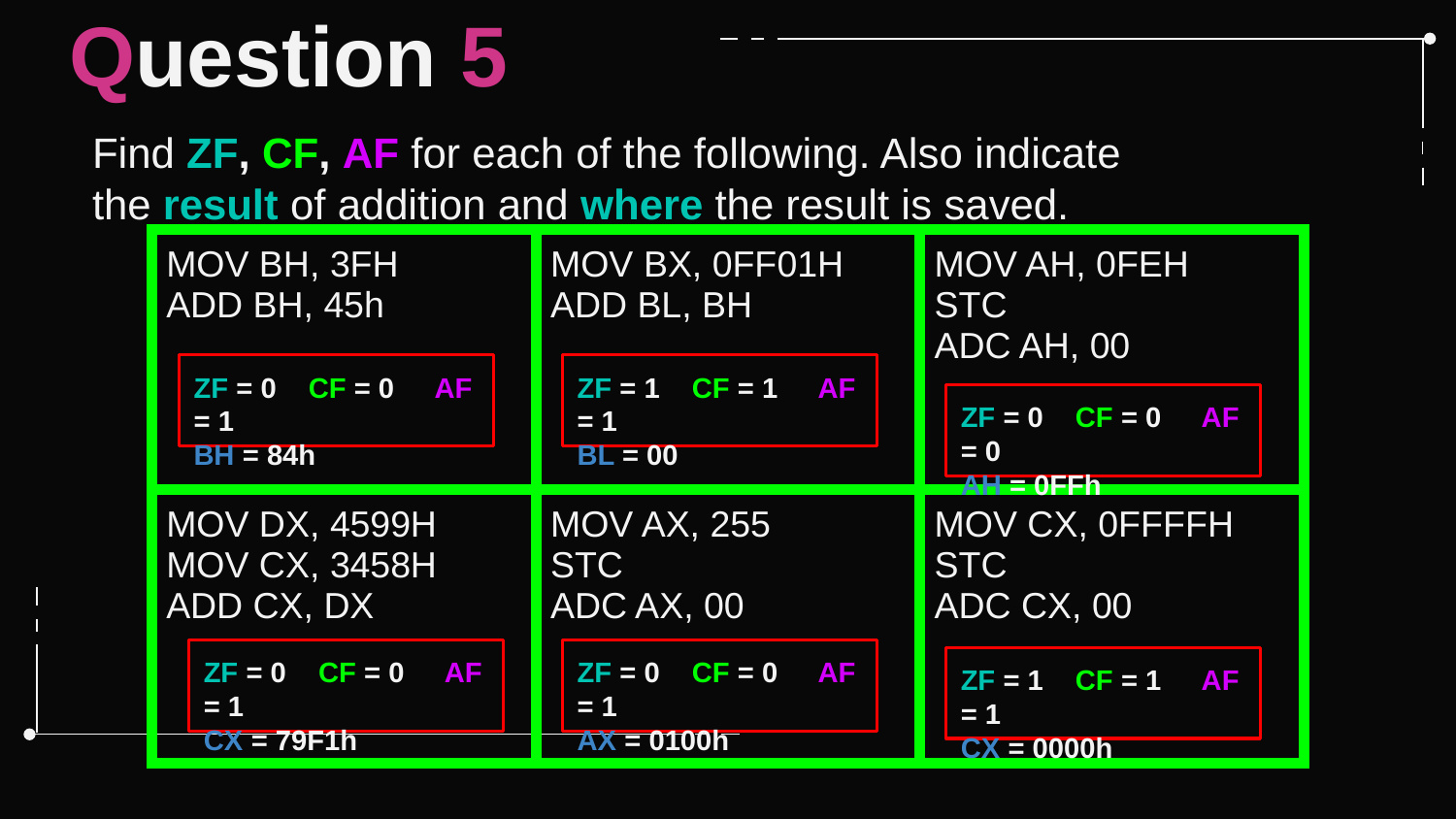

# Question 5
Find ZF, CF, AF for each of the following. Also indicate the result of addition and where the result is saved.
| MOV BH, 3FH ADD BH, 45h | MOV BX, 0FF01H ADD BL, BH | MOV AH, 0FEH STC ADC AH, 00 |
| --- | --- | --- |
| MOV DX, 4599H MOV CX, 3458H ADD CX, DX | MOV AX, 255 STC ADC AX, 00 | MOV CX, 0FFFFH STC ADC CX, 00 |
ZF = 0    CF = 0     AF = 1
BH = 84h
ZF = 1    CF = 1     AF = 1
BL = 00
ZF = 0    CF = 0     AF = 0
AH = 0FFh
ZF = 0    CF = 0     AF = 1
CX = 79F1h
ZF = 0    CF = 0     AF = 1
AX = 0100h
ZF = 1    CF = 1     AF = 1
CX = 0000h